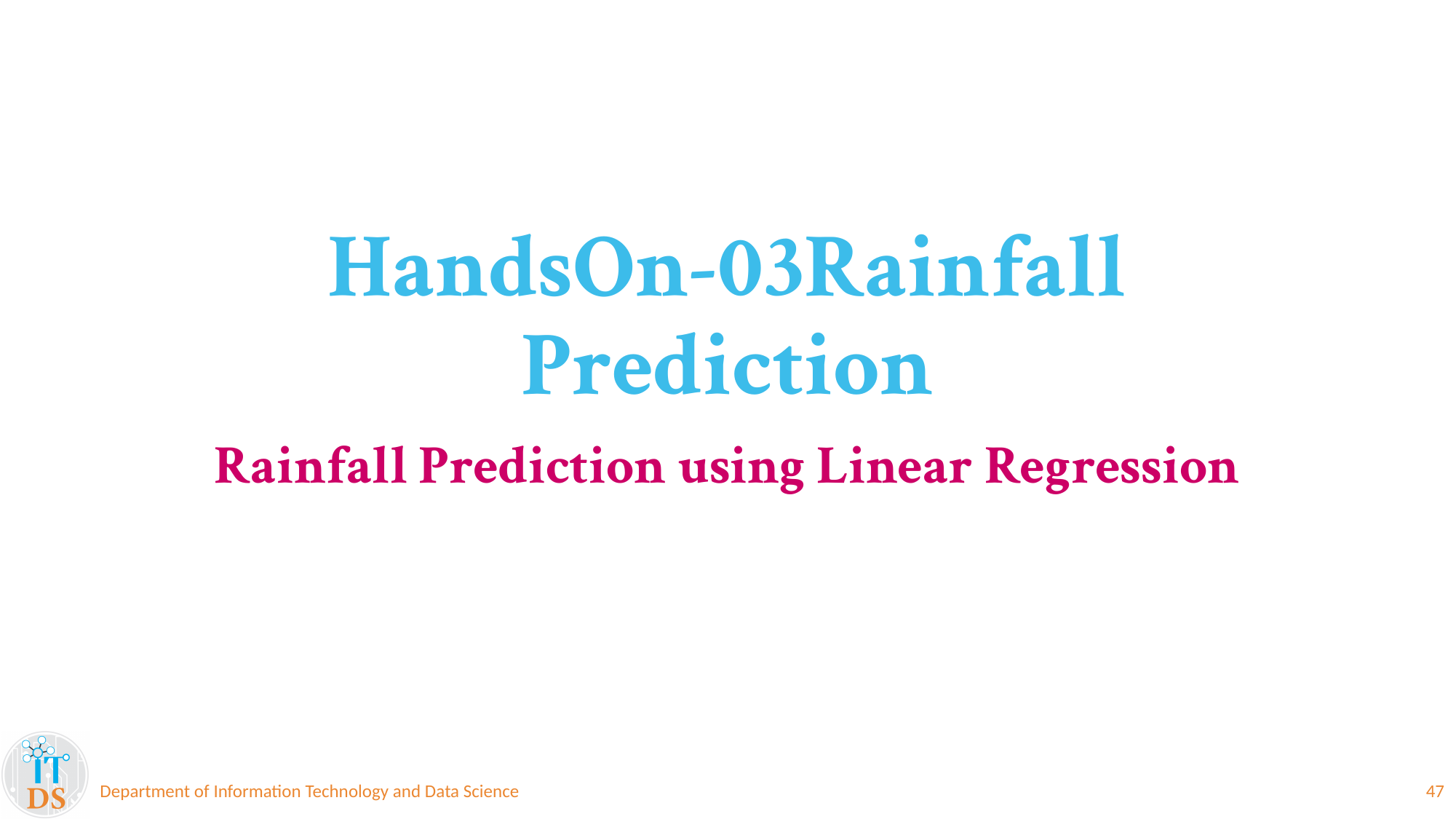

# HandsOn-03Rainfall Prediction
Rainfall Prediction using Linear Regression
Department of Information Technology and Data Science
47